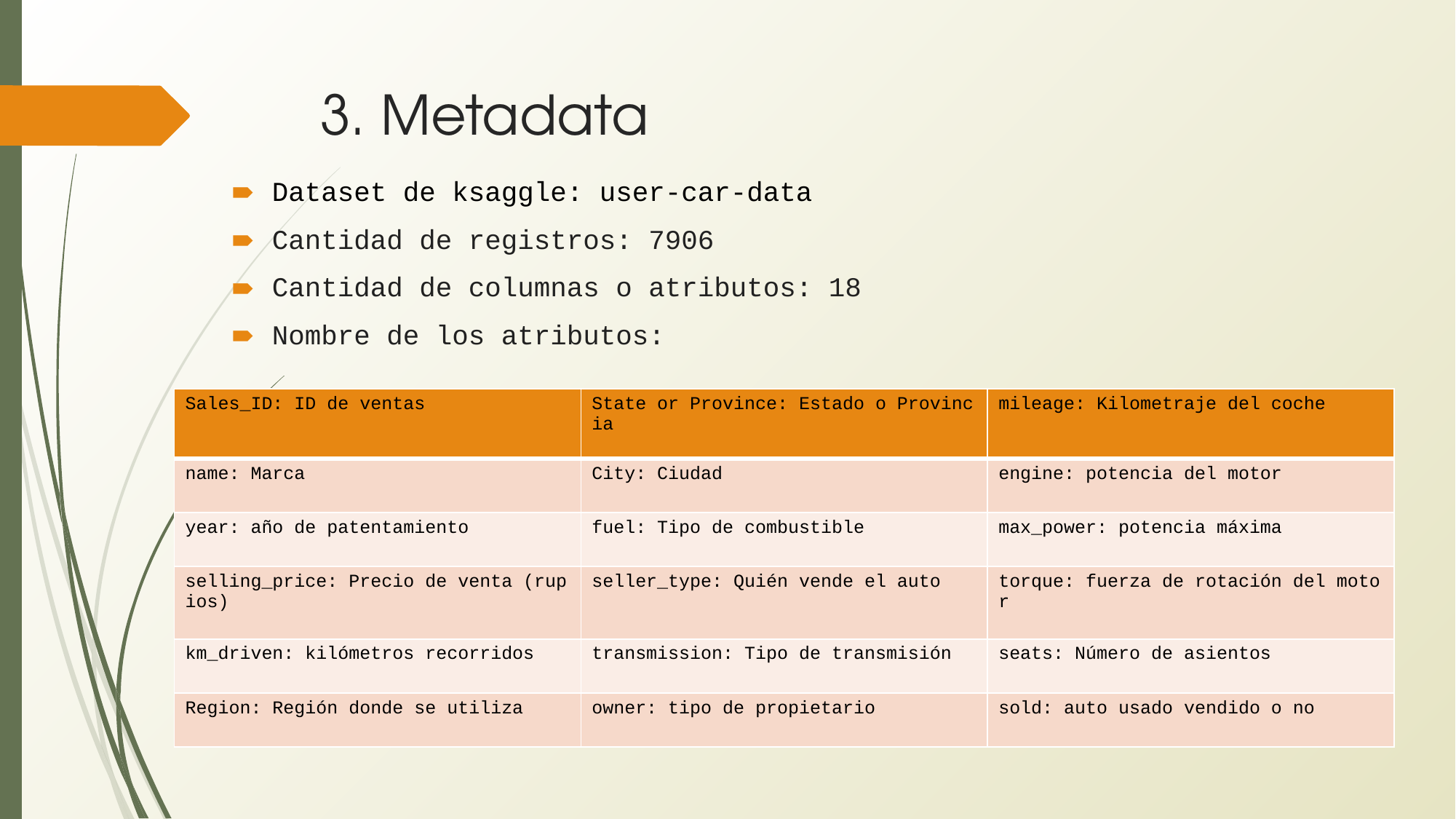

# 3. Metadata
Dataset de ksaggle: user-car-data
Cantidad de registros: 7906
Cantidad de columnas o atributos: 18
Nombre de los atributos:
| Sales\_ID: ID de ventas | State or Province: Estado o Provincia | mileage: Kilometraje del coche |
| --- | --- | --- |
| name: Marca | City: Ciudad | engine: potencia del motor |
| year: año de patentamiento | fuel: Tipo de combustible | max\_power: potencia máxima |
| selling\_price: Precio de venta (rupios) | seller\_type: Quién vende el auto | torque: fuerza de rotación del motor |
| km\_driven: kilómetros recorridos | transmission: Tipo de transmisión | seats: Número de asientos |
| Region: Región donde se utiliza | owner: tipo de propietario | sold: auto usado vendido o no |